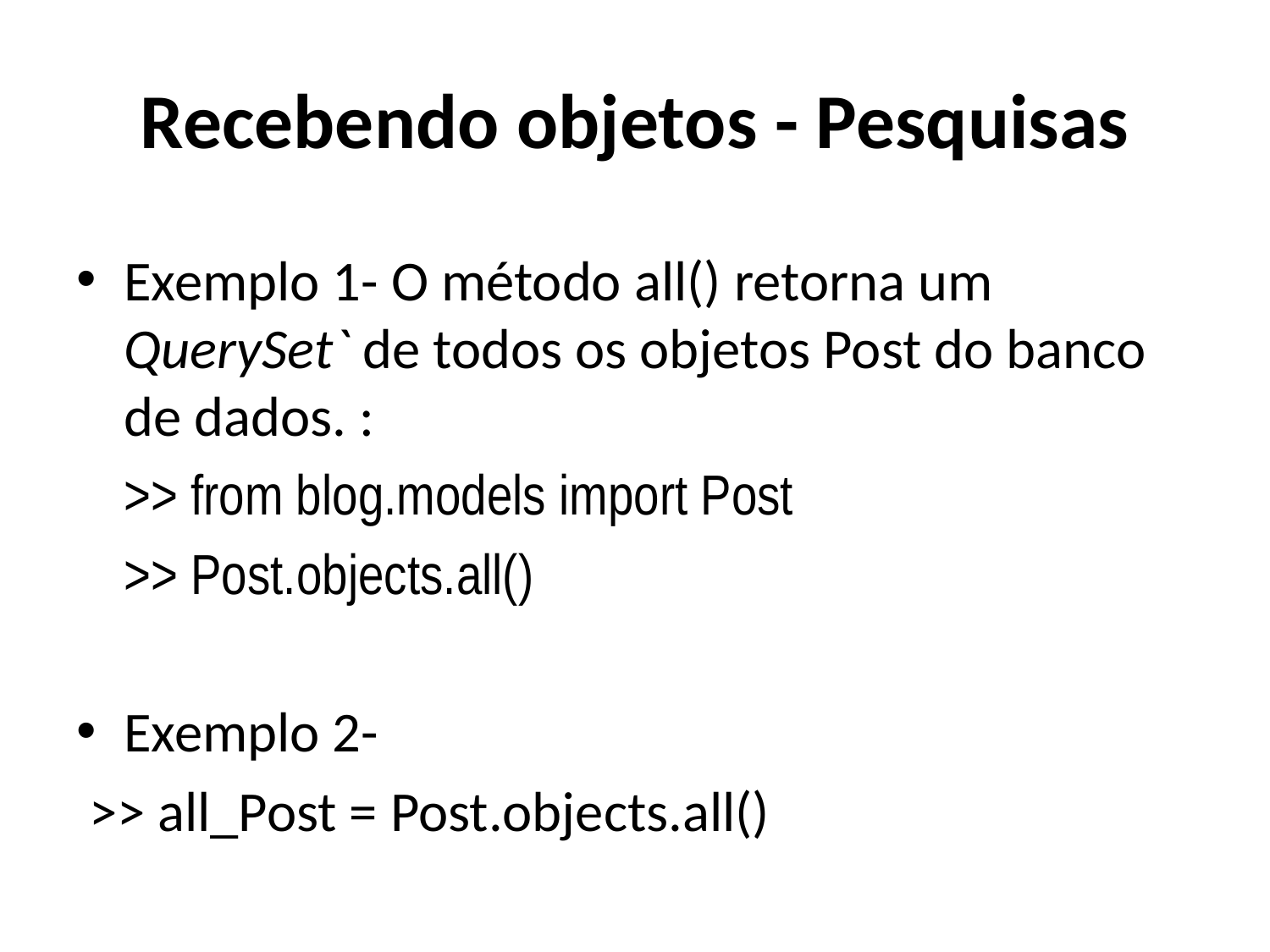

# Recebendo objetos - Pesquisas

Exemplo 1- O método all() retorna um QuerySet` de todos os objetos Post do banco de dados. :
	>> from blog.models import Post
	>> Post.objects.all()

Exemplo 2-
 >> all_Post = Post.objects.all()